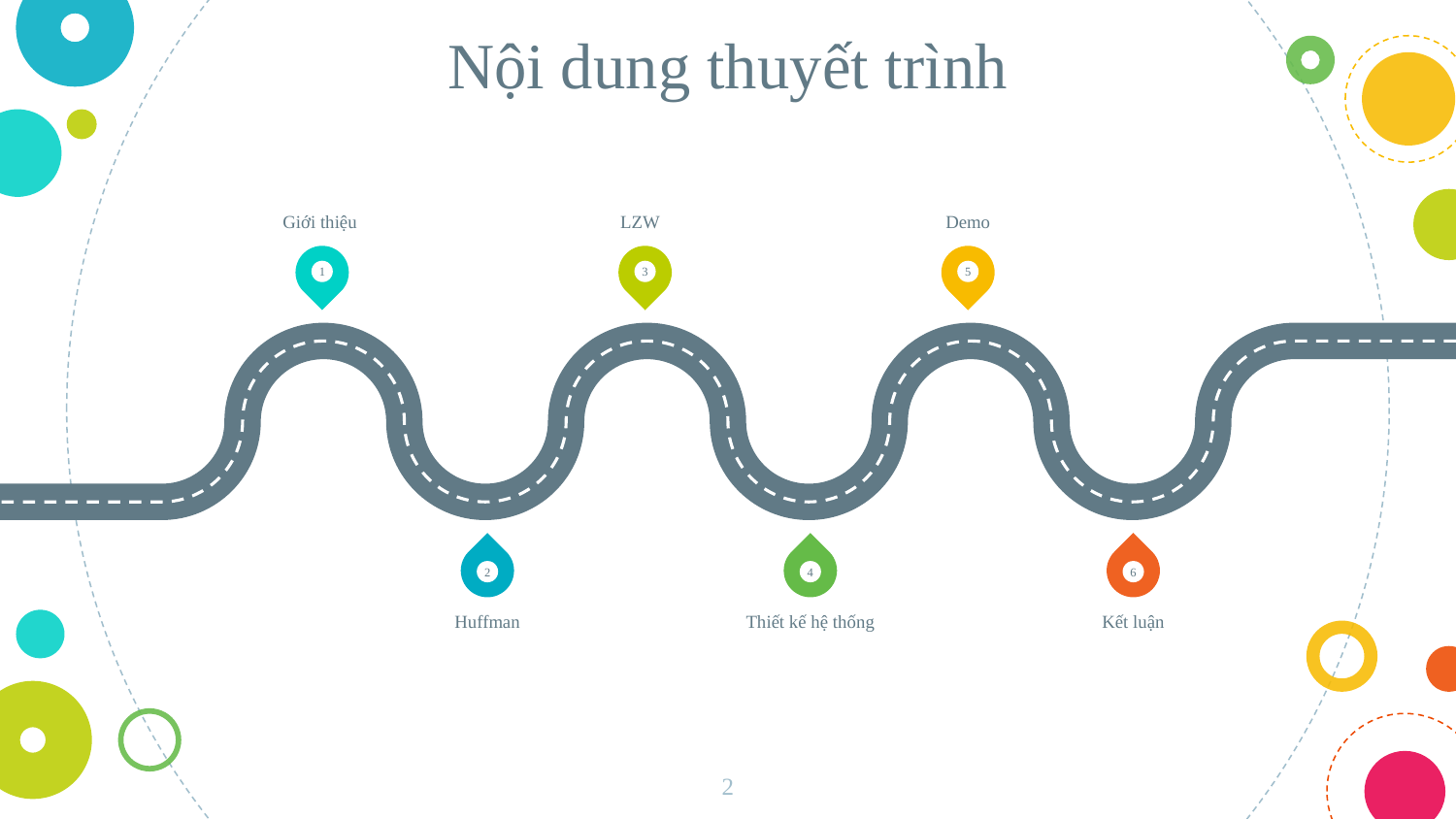

Nội dung thuyết trình
Giới thiệu
LZW
Demo

1

3

5

2

4

6
Huffman
Thiết kế hệ thống
Kết luận
2